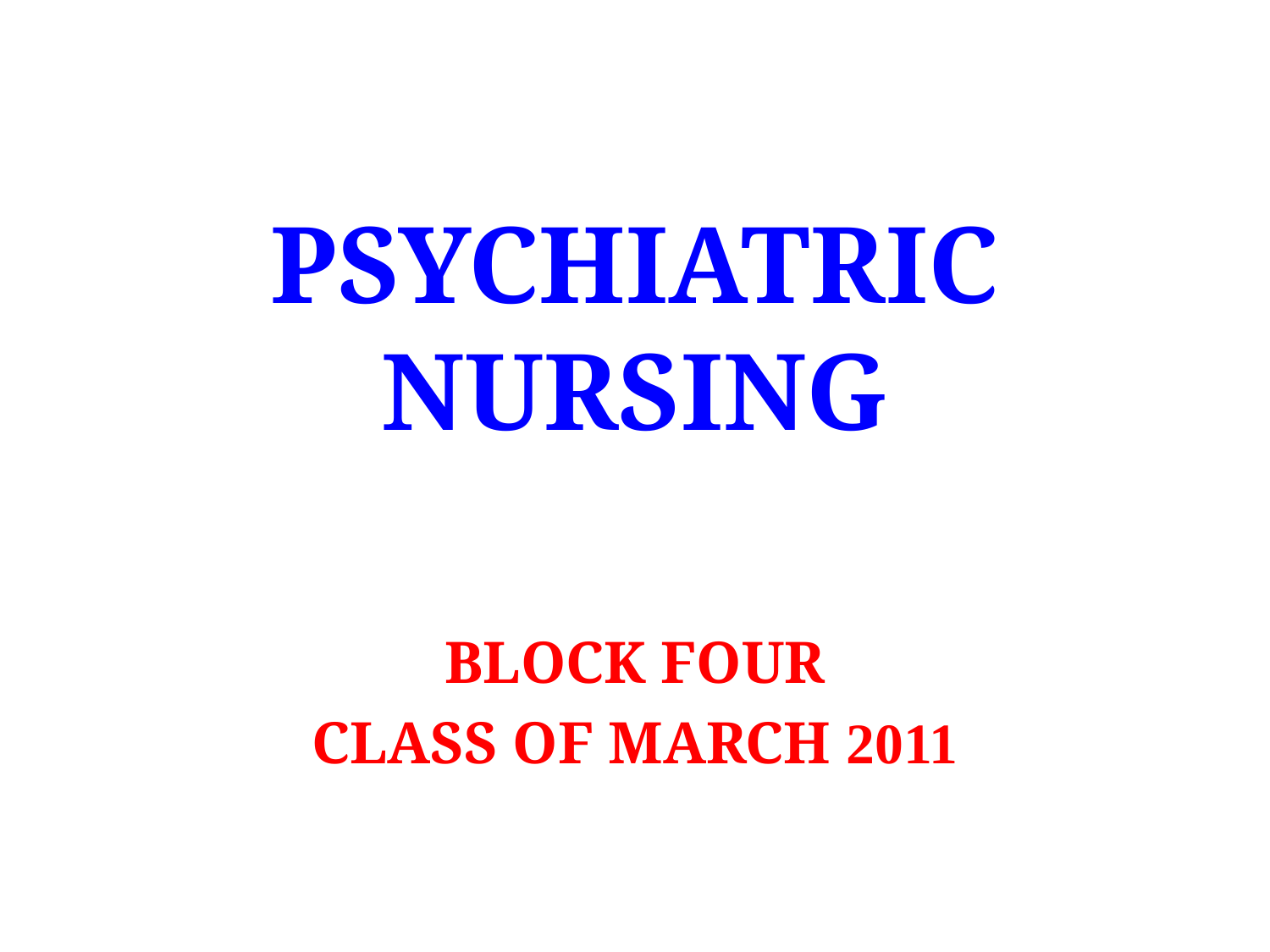

# PSYCHIATRIC NURSING

BLOCK FOUR
CLASS OF MARCH 2011